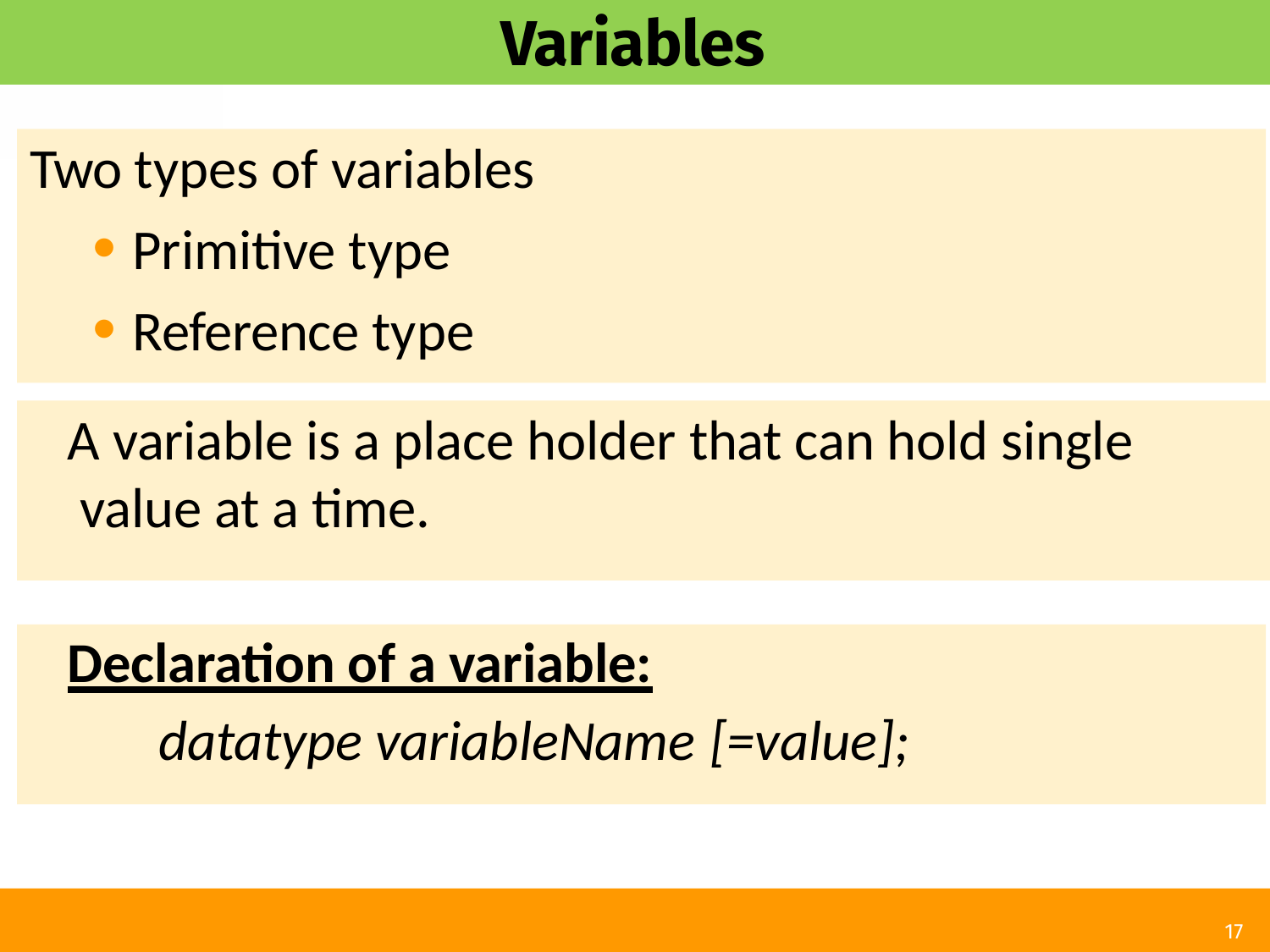

# Variables

Two types of variables
Primitive type
Reference type
A variable is a place holder that can hold single  value at a time.

Declaration of a variable:
datatype variableName [=value];

17